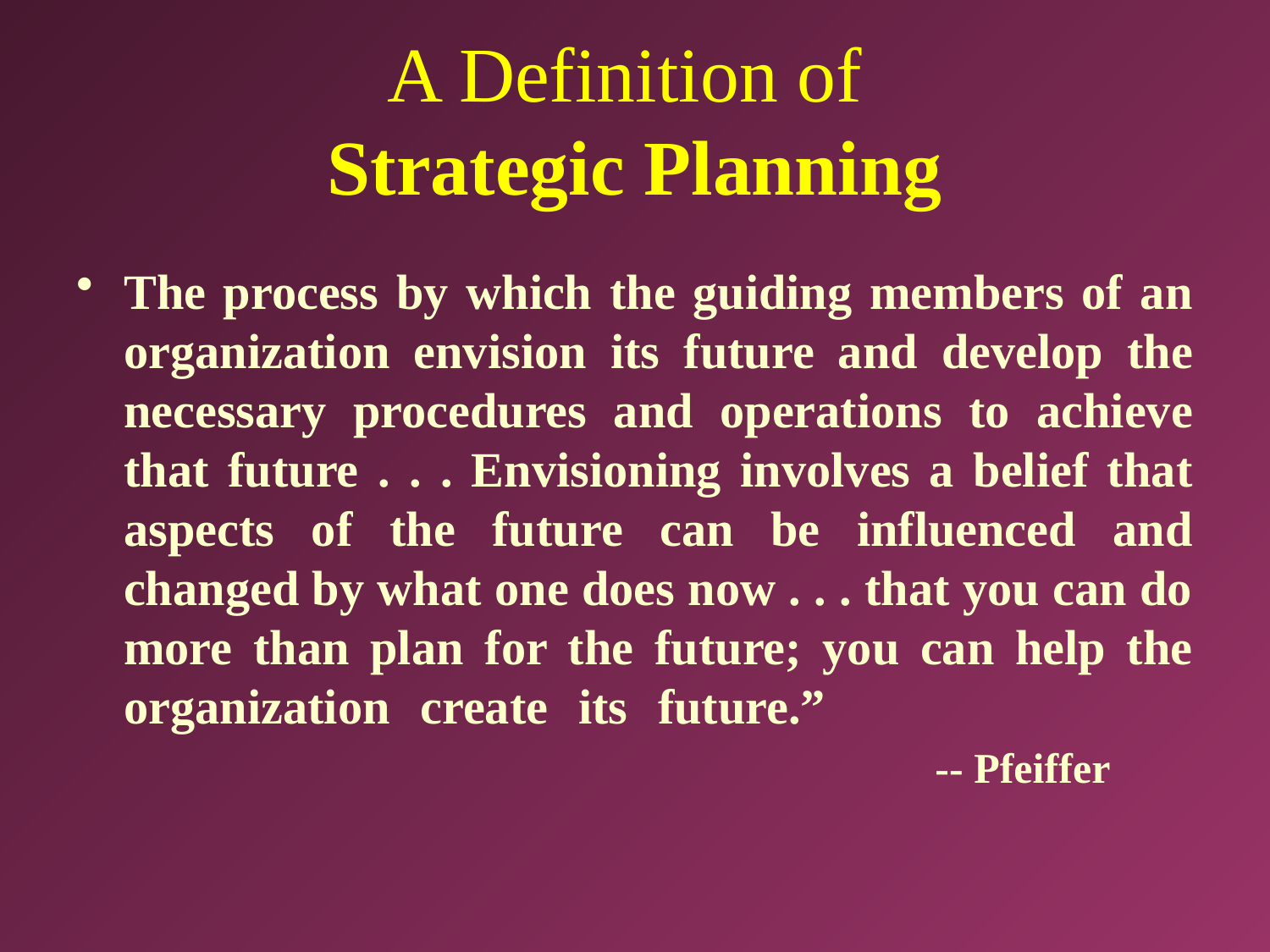

# A Definition of Strategic Planning
The process by which the guiding members of an organization envision its future and develop the necessary procedures and operations to achieve that future . . . Envisioning involves a belief that aspects of the future can be influenced and changed by what one does now . . . that you can do more than plan for the future; you can help the organization create its future.”				                                        		    -- Pfeiffer